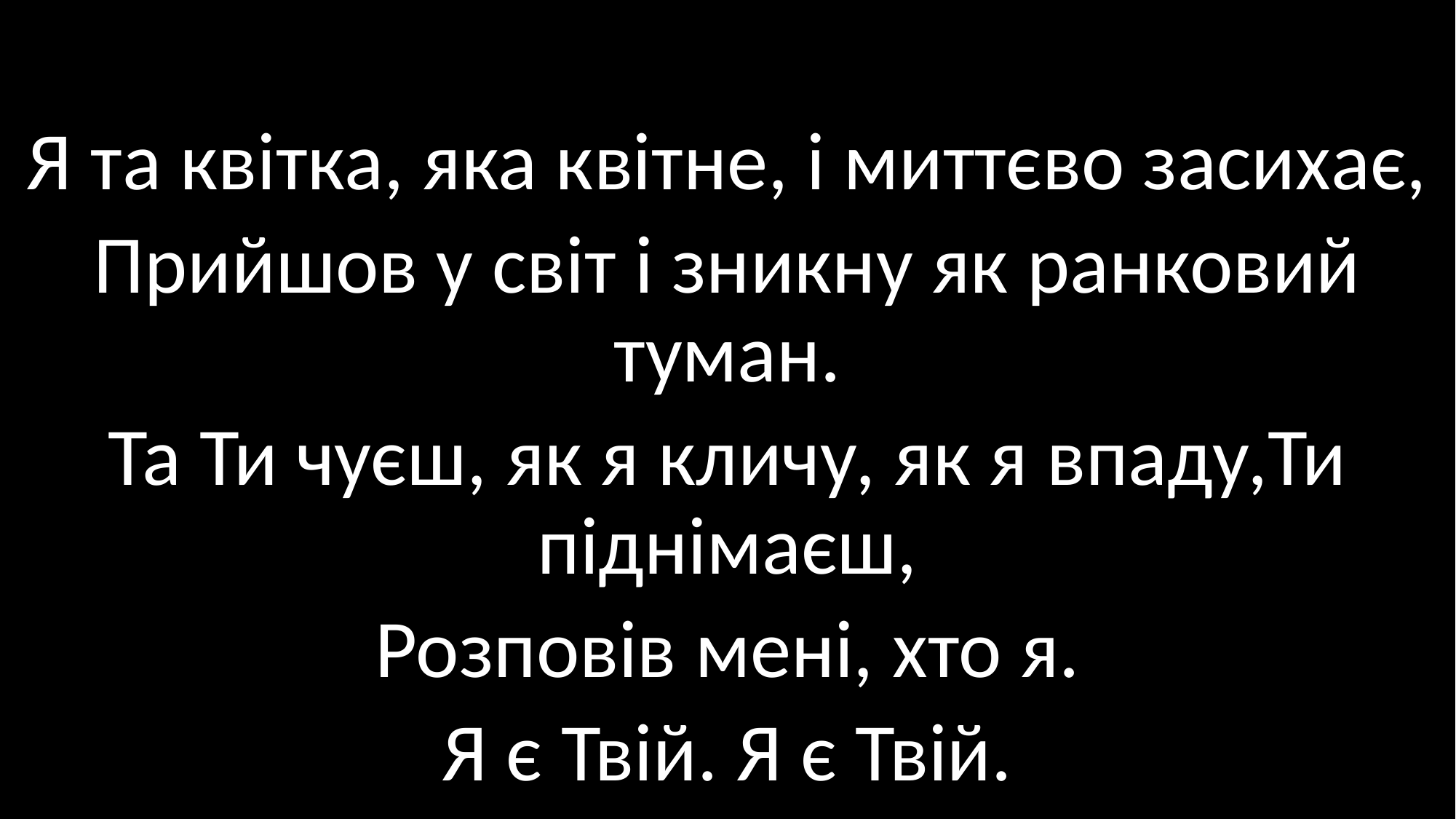

Я та квітка, яка квітне, і миттєво засихає,
Прийшов у світ і зникну як ранковий туман.
Та Ти чуєш, як я кличу, як я впаду,Ти піднімаєш,
Розповів мені, хто я.
Я є Твій. Я є Твій.